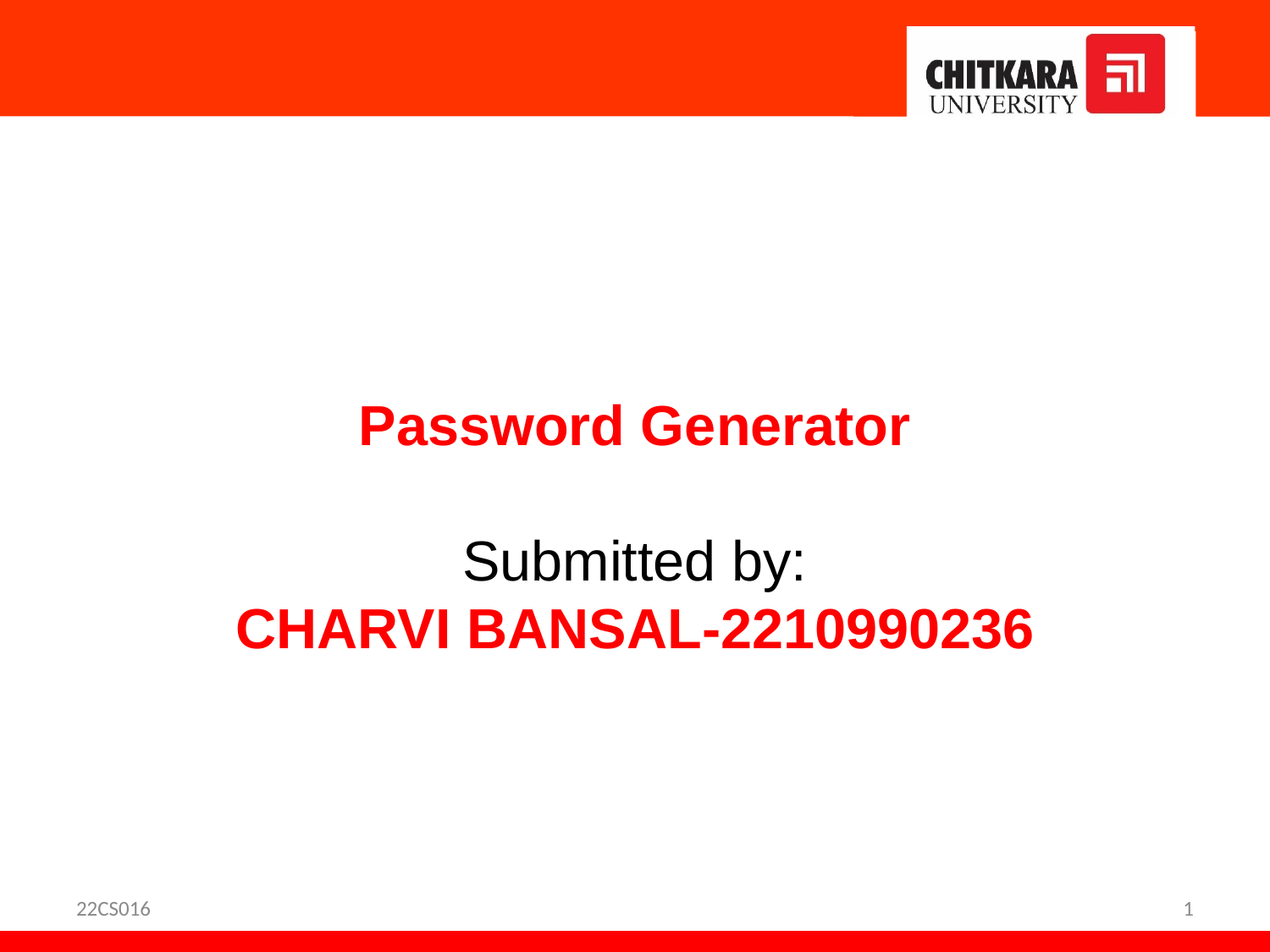

Password Generator

Submitted by:
CHARVI BANSAL-2210990236

22CS016
1